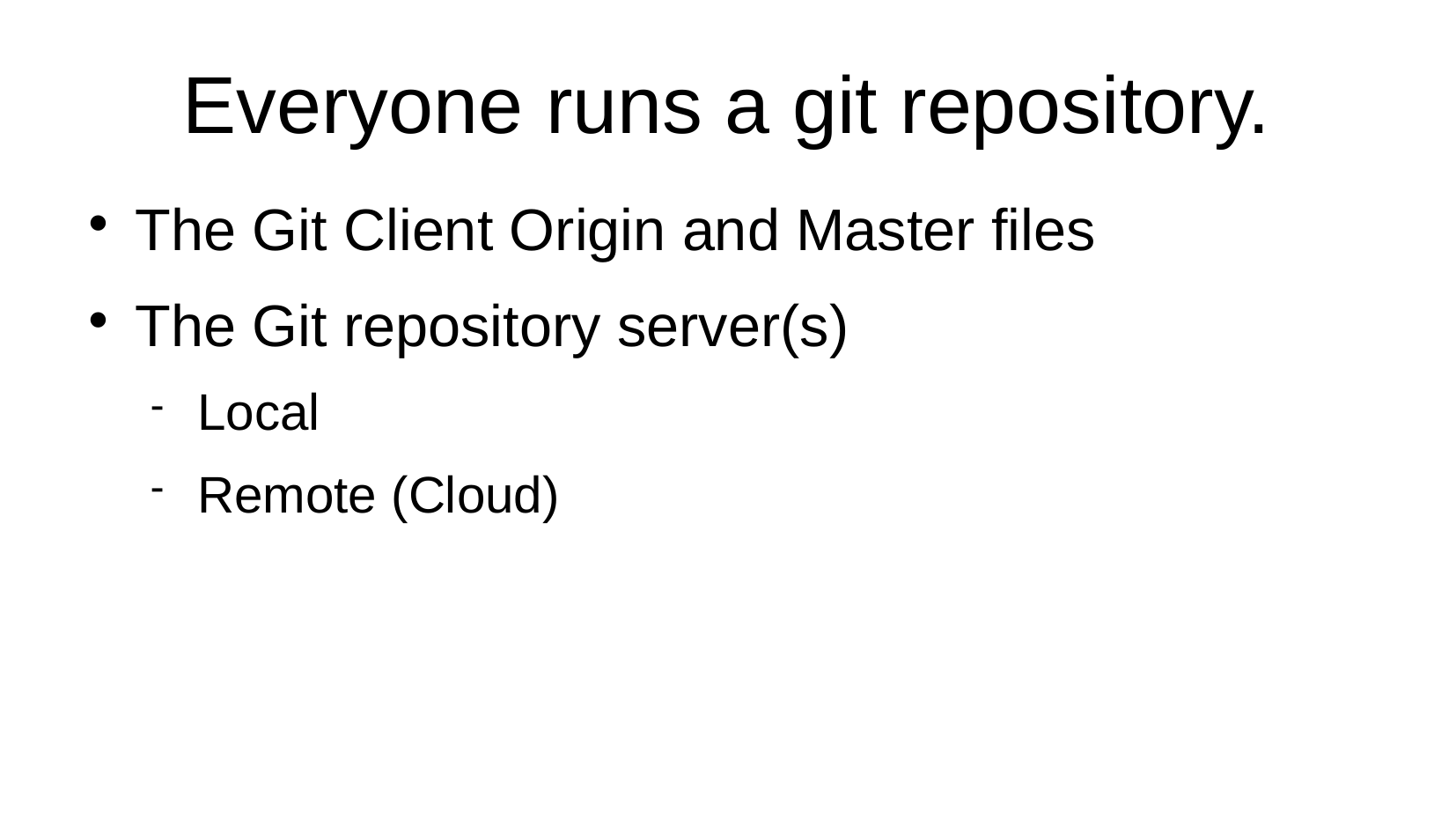

Everyone runs a git repository.
The Git Client Origin and Master files
The Git repository server(s)
Local
Remote (Cloud)